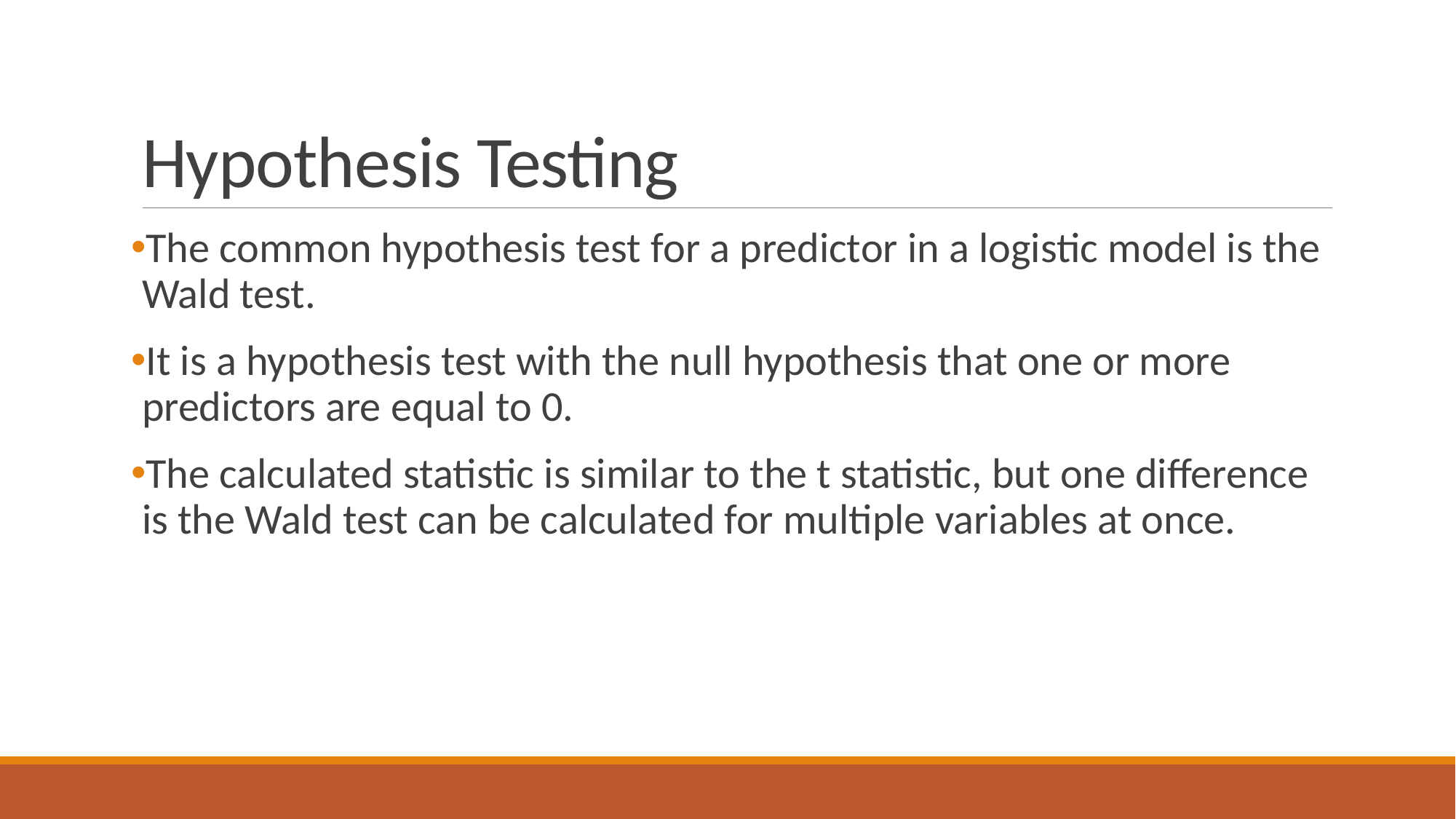

# Hypothesis Testing
The common hypothesis test for a predictor in a logistic model is the Wald test.
It is a hypothesis test with the null hypothesis that one or more predictors are equal to 0.
The calculated statistic is similar to the t statistic, but one difference is the Wald test can be calculated for multiple variables at once.